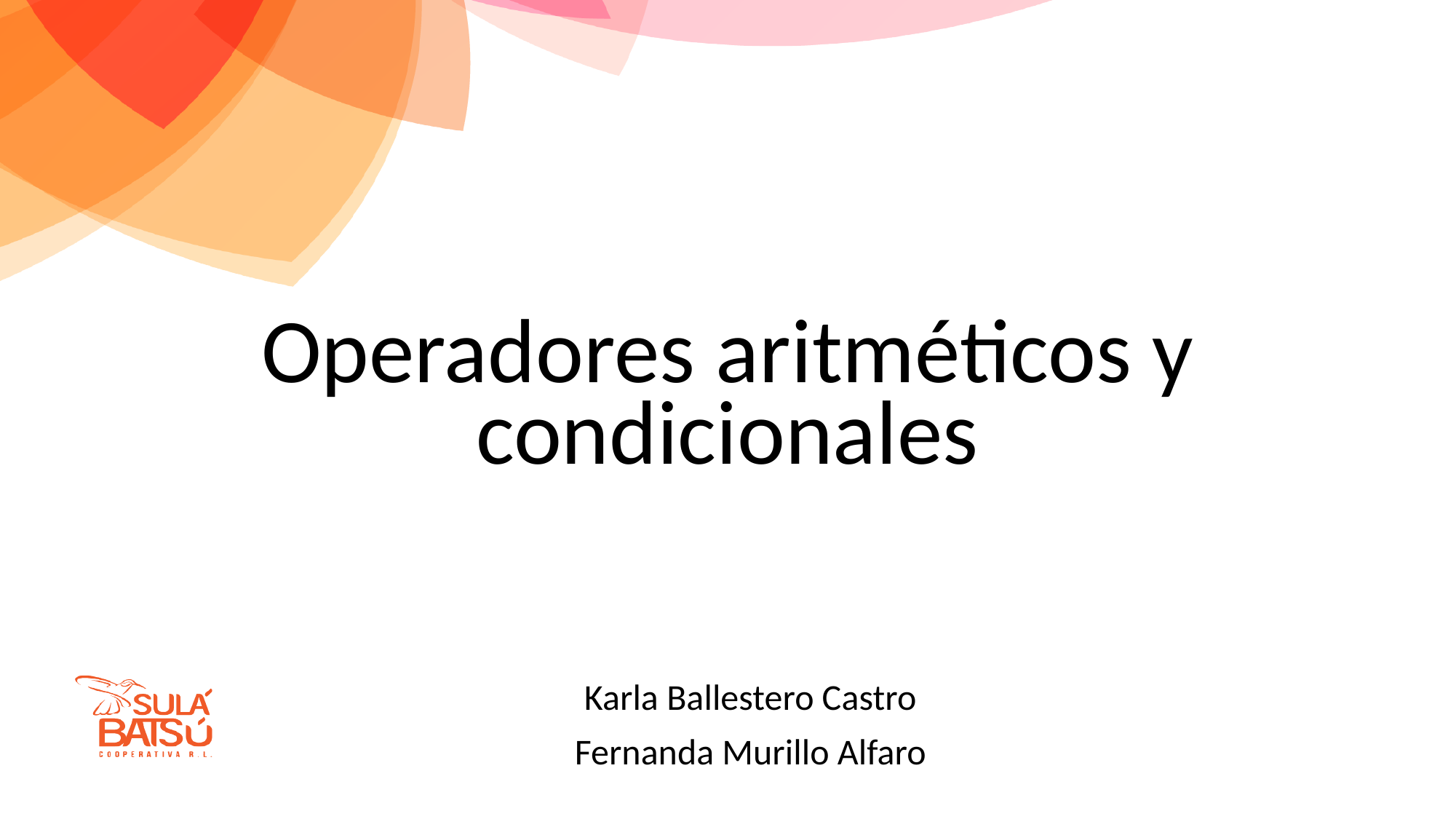

# Operadores aritméticos y condicionales
Karla Ballestero Castro
Fernanda Murillo Alfaro